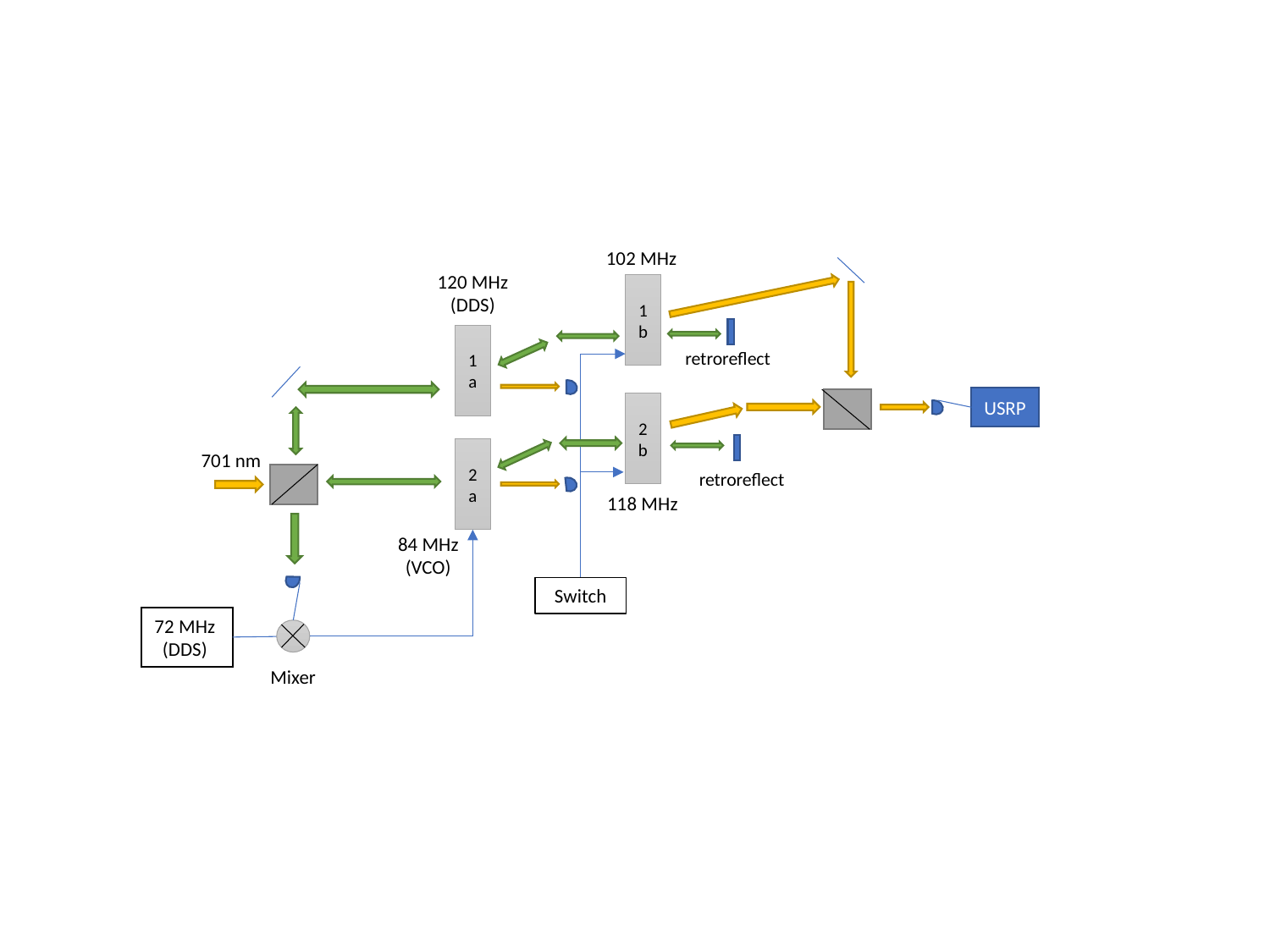

102 MHz
120 MHz (DDS)
1b

1a

retroreflect

USRP

2b

2a

701 nm

retroreflect

118 MHz

84 MHz (VCO)

Switch
72 MHz  (DDS)

Mixer